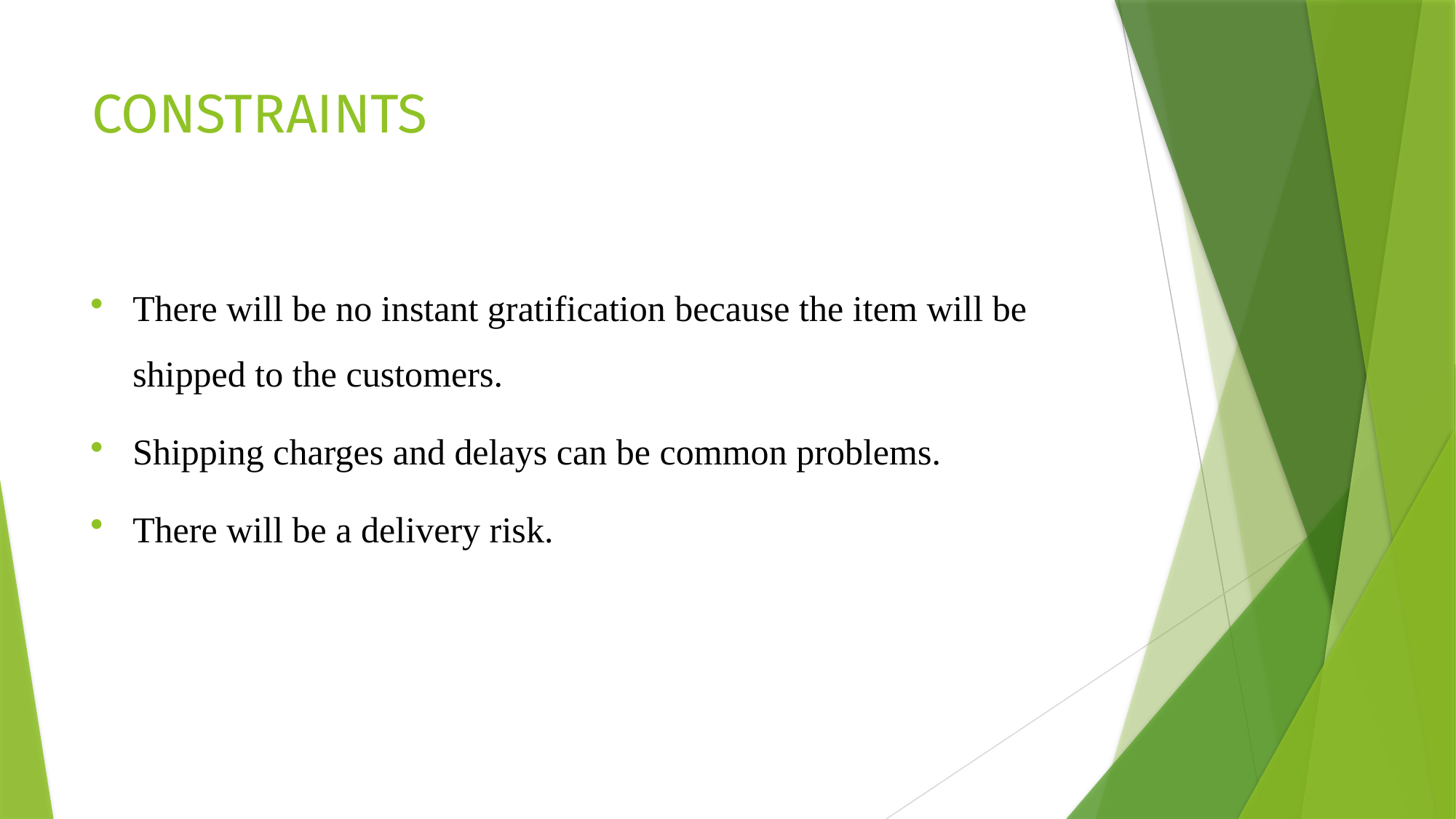

# CONSTRAINTS
There will be no instant gratification because the item will be shipped to the customers.
Shipping charges and delays can be common problems.
There will be a delivery risk.